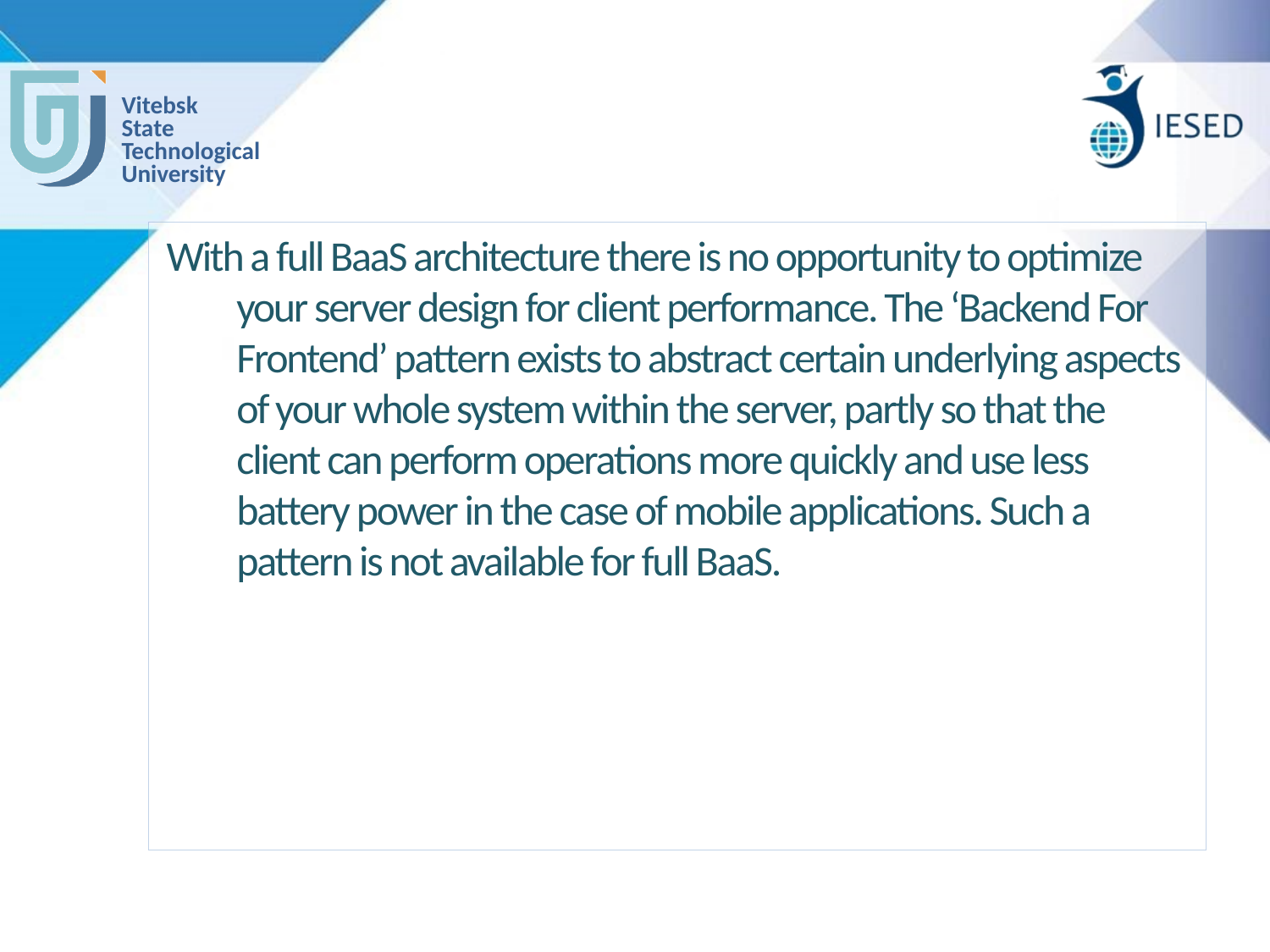

#
With a full BaaS architecture there is no opportunity to optimize your server design for client performance. The ‘Backend For Frontend’ pattern exists to abstract certain underlying aspects of your whole system within the server, partly so that the client can perform operations more quickly and use less battery power in the case of mobile applications. Such a pattern is not available for full BaaS.